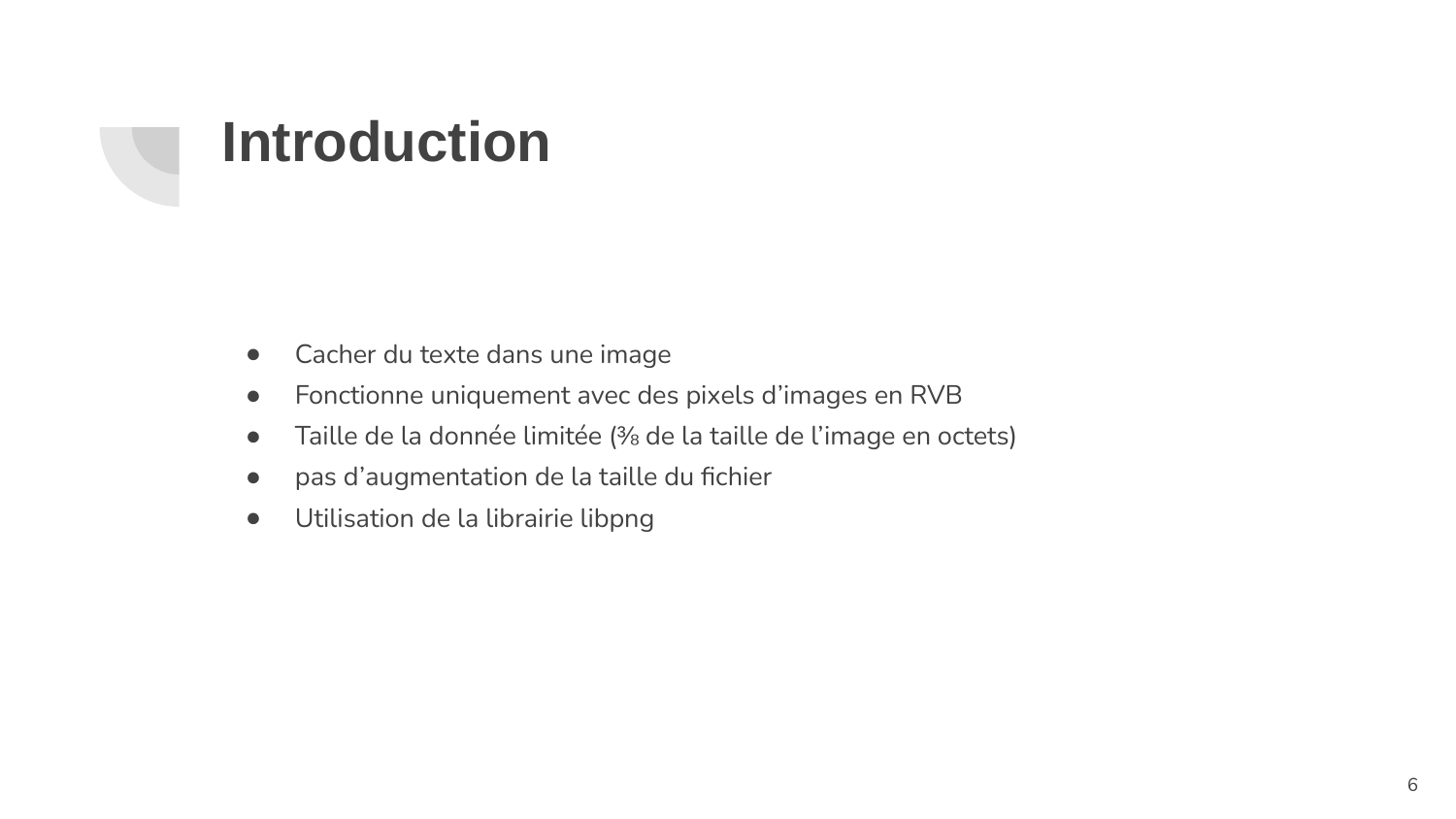

# Introduction
Cacher du texte dans une image
Fonctionne uniquement avec des pixels d’images en RVB
Taille de la donnée limitée (⅜ de la taille de l’image en octets)
pas d’augmentation de la taille du fichier
Utilisation de la librairie libpng
6